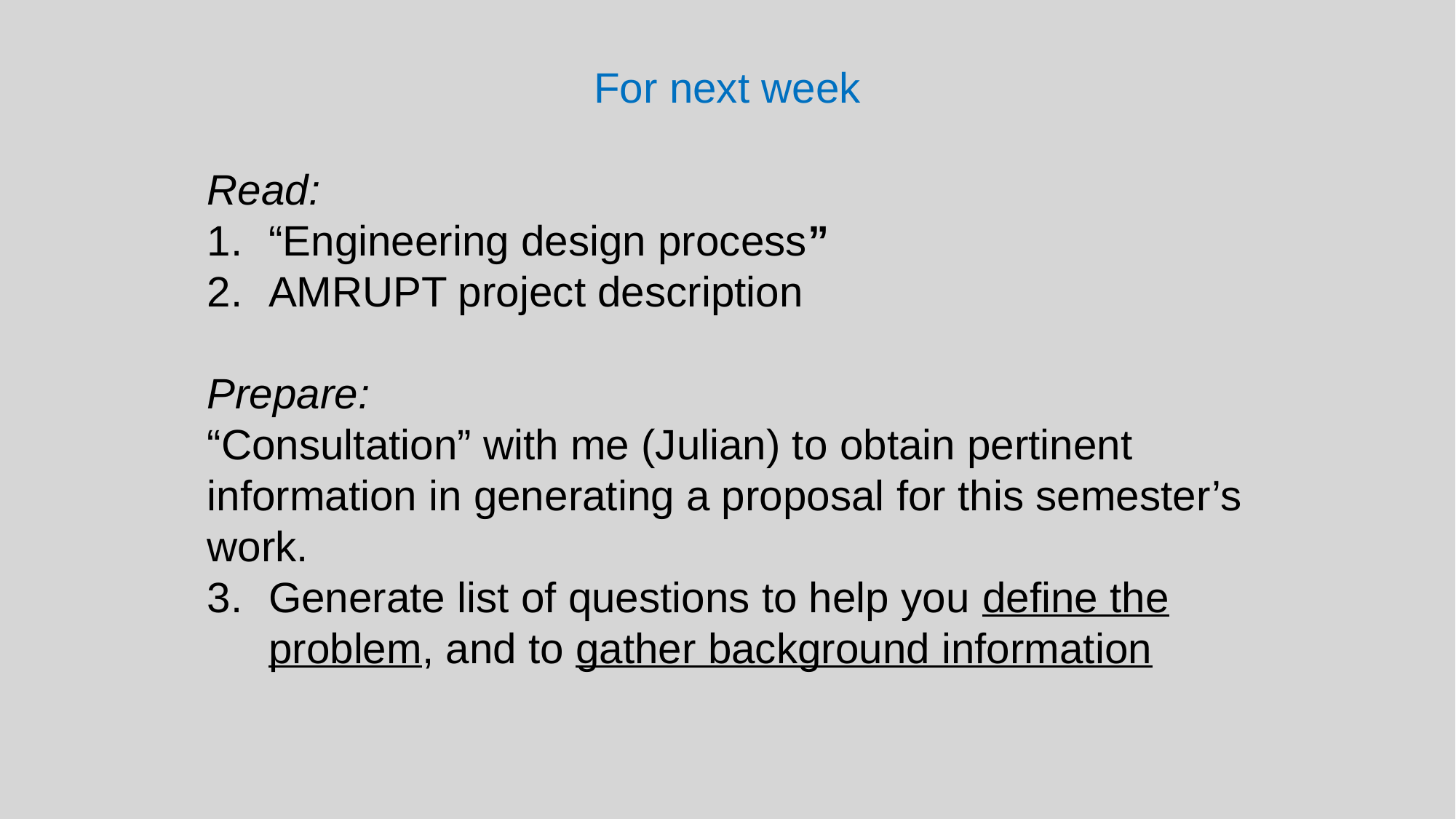

For next week

Read:
“Engineering design process”
AMRUPT project description

Prepare:
“Consultation” with me (Julian) to obtain pertinent information in generating a proposal for this semester’s work.
Generate list of questions to help you define the problem, and to gather background information